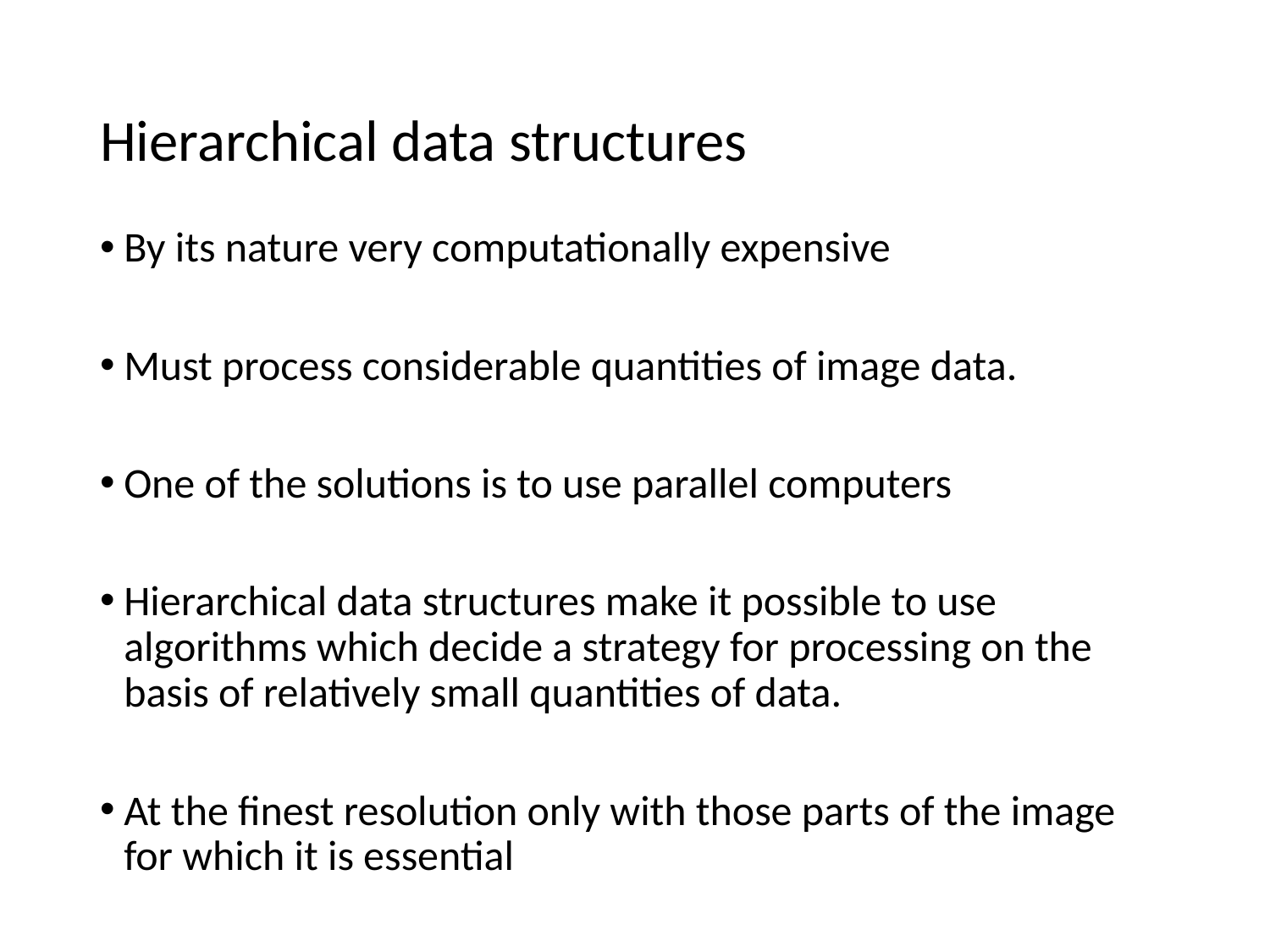

# Hierarchical data structures
By its nature very computationally expensive

Must process considerable quantities of image data.

One of the solutions is to use parallel computers

Hierarchical data structures make it possible to use algorithms which decide a strategy for processing on the basis of relatively small quantities of data.

At the finest resolution only with those parts of the image for which it is essential